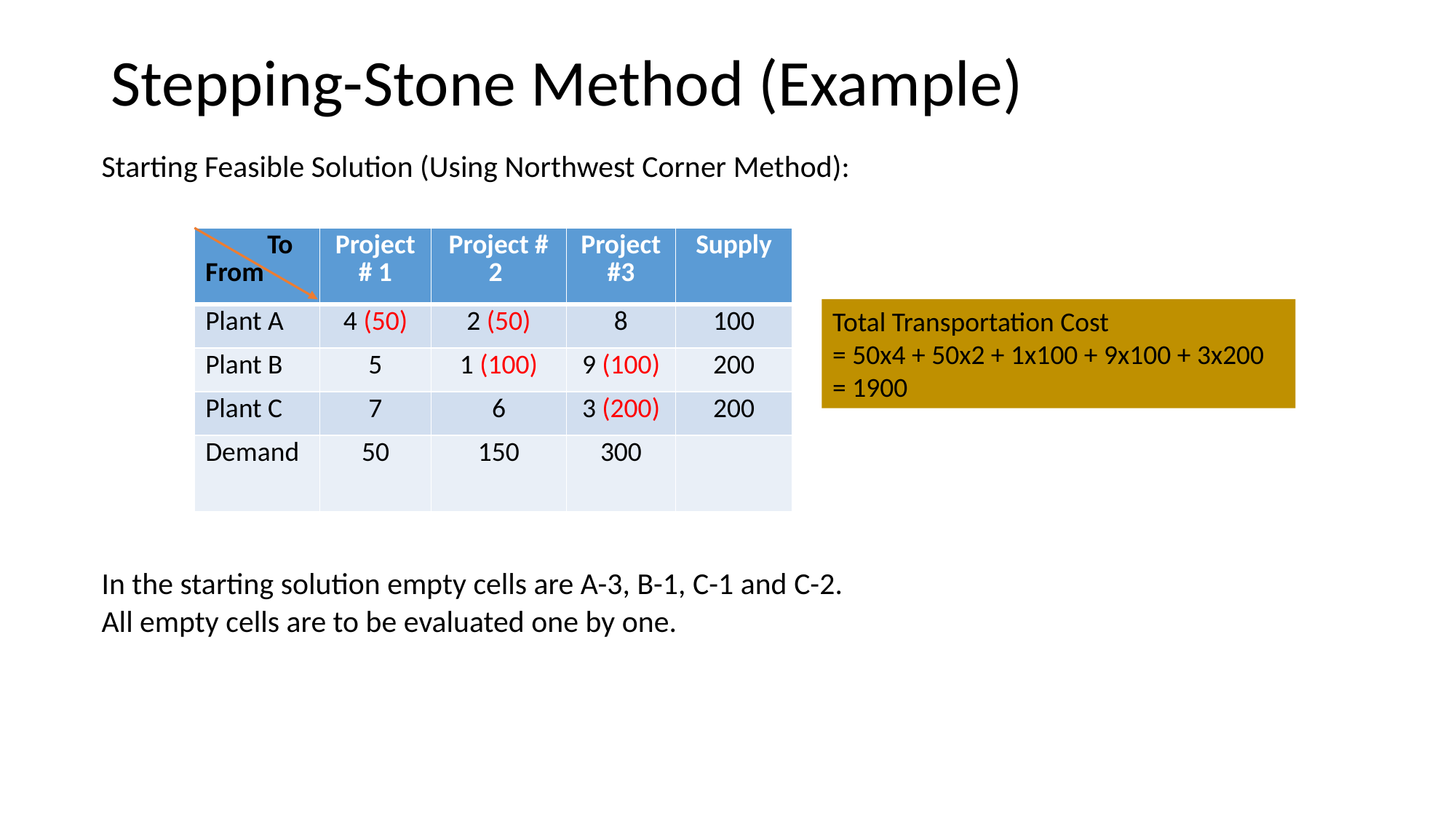

# Stepping-Stone Method (Example)
Starting Feasible Solution (Using Northwest Corner Method):

In the starting solution empty cells are A-3, B-1, C-1 and C-2.
All empty cells are to be evaluated one by one.
| To From | Project # 1 | Project # 2 | Project #3 | Supply |
| --- | --- | --- | --- | --- |
| Plant A | 4 (50) | 2 (50) | 8 | 100 |
| Plant B | 5 | 1 (100) | 9 (100) | 200 |
| Plant C | 7 | 6 | 3 (200) | 200 |
| Demand | 50 | 150 | 300 |  |
Total Transportation Cost
= 50x4 + 50x2 + 1x100 + 9x100 + 3x200
= 1900